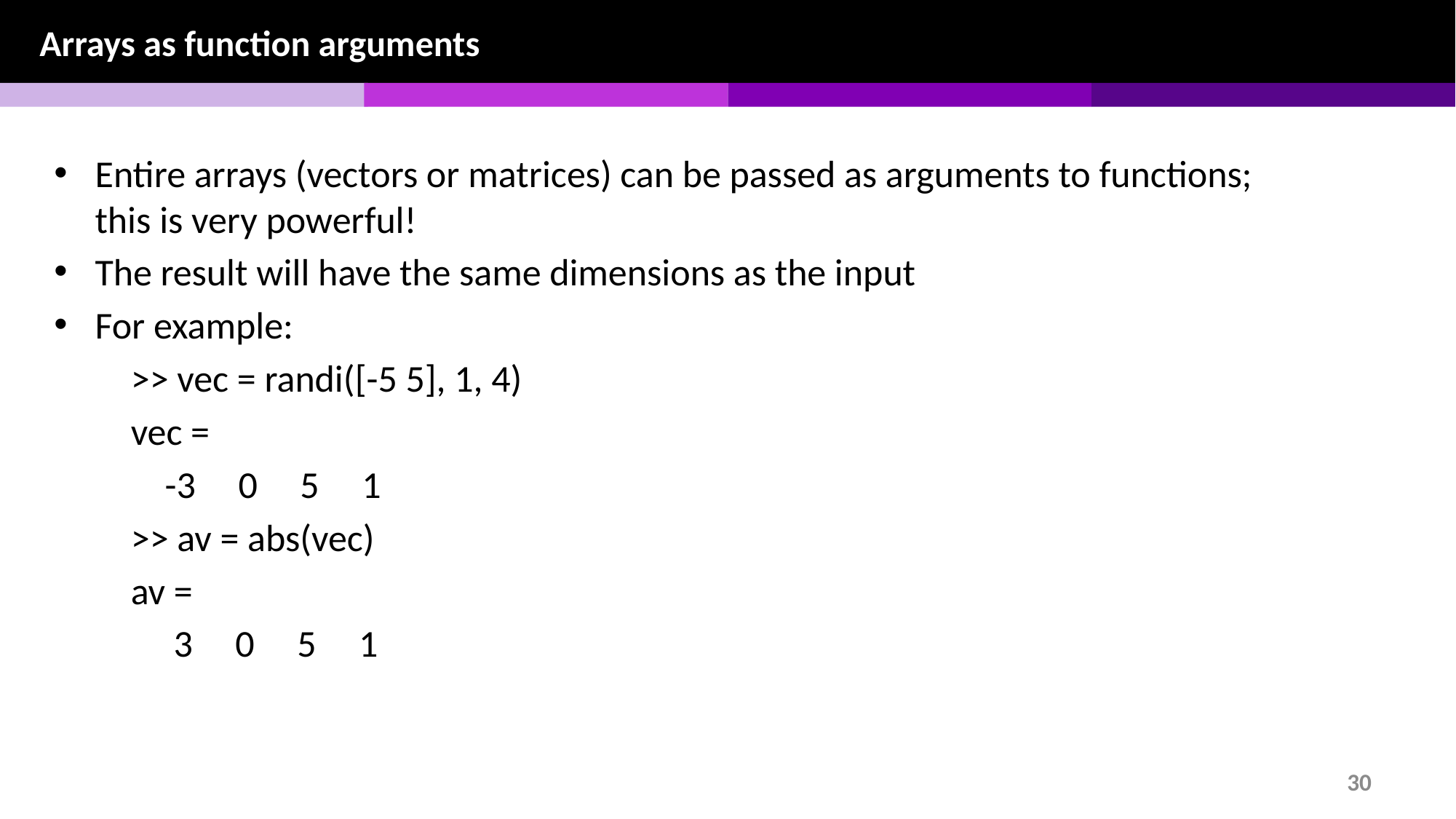

Arrays as function arguments
Entire arrays (vectors or matrices) can be passed as arguments to functions; this is very powerful!
The result will have the same dimensions as the input
For example:
>> vec = randi([-5 5], 1, 4)
vec =
    -3     0     5     1
>> av = abs(vec)
av =
     3     0     5     1